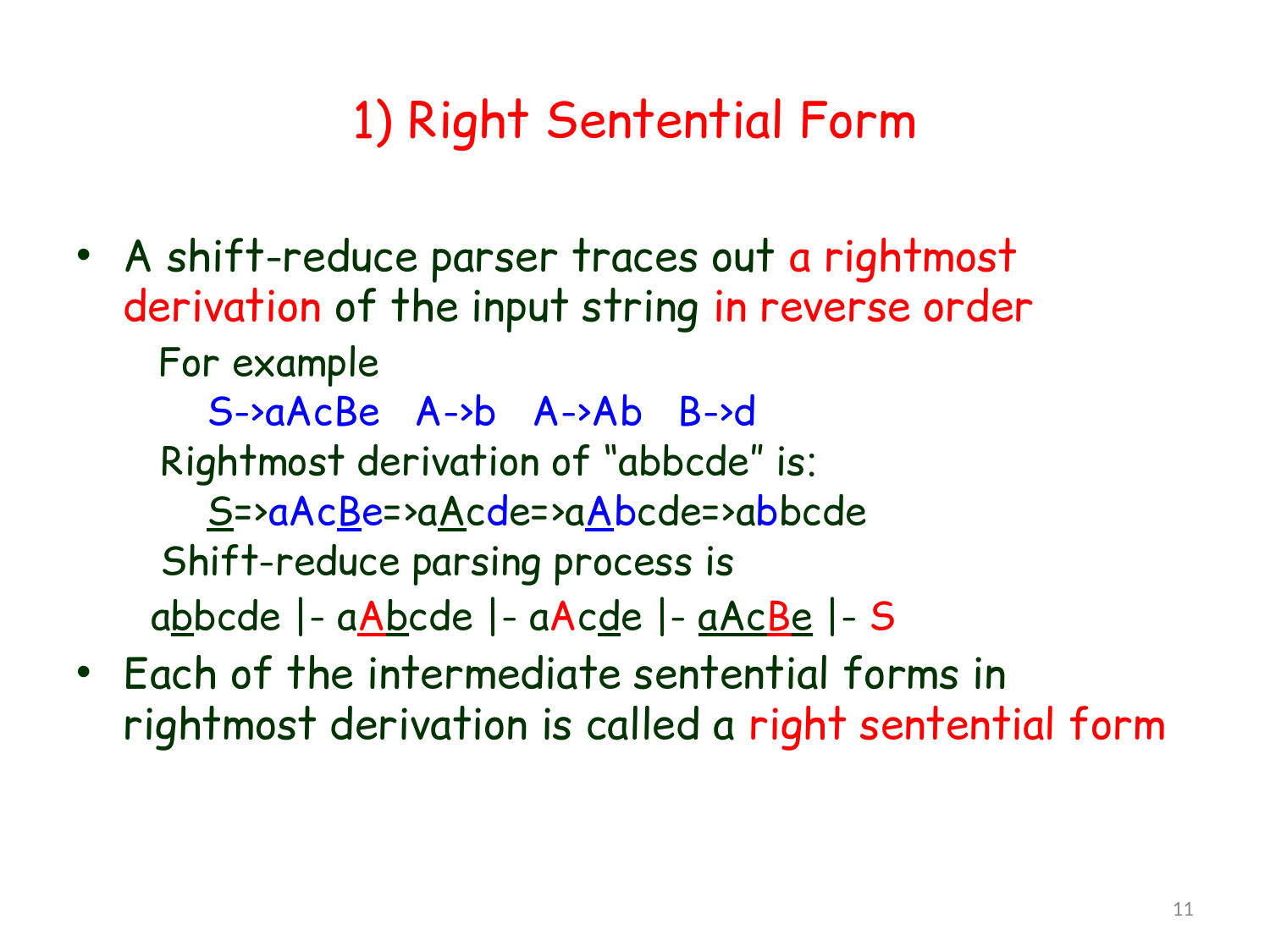

# 1) Right Sentential Form
A shift-reduce parser traces out a rightmost derivation of the input string in reverse order
       For example
	    S->aAcBe   A->b   A->Ab   B->d
	Rightmost derivation of “abbcde” is:
	    S=>aAcBe=>aAcde=>aAbcde=>abbcde
	Shift-reduce parsing process is
	 abbcde |- aAbcde |- aAcde |- aAcBe |- S
Each of the intermediate sentential forms in rightmost derivation is called a right sentential form

11